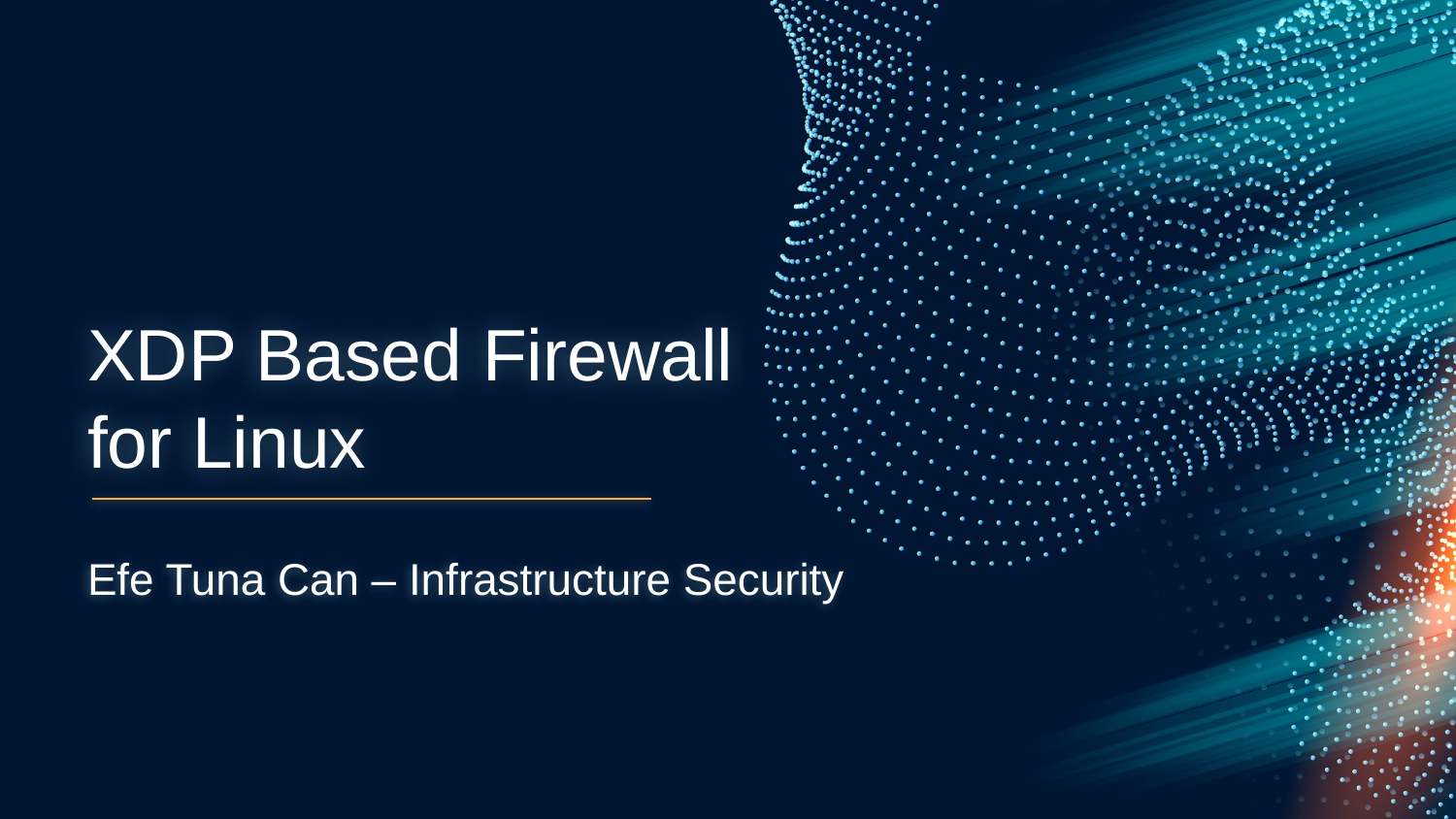

# XDP Based Firewall for Linux
Efe Tuna Can – Infrastructure Security